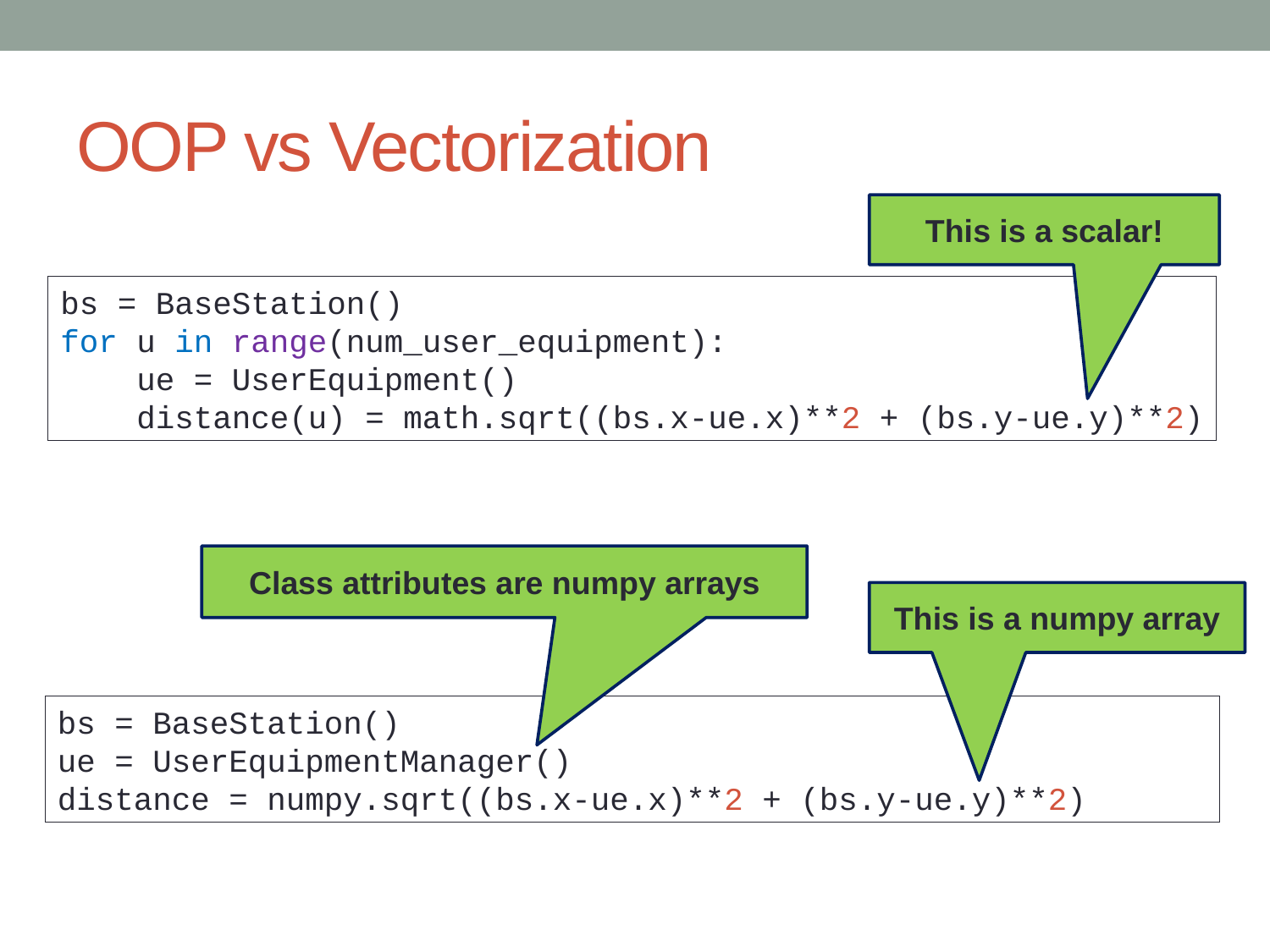

# OOP vs Vectorization
This is a scalar!
bs = BaseStation()
for u in range(num_user_equipment):
    ue = UserEquipment()
    distance(u) = math.sqrt((bs.x-ue.x)**2 + (bs.y-ue.y)**2)
Class attributes are numpy arrays
This is a numpy array
bs = BaseStation()
ue = UserEquipmentManager()
distance = numpy.sqrt((bs.x-ue.x)**2 + (bs.y-ue.y)**2)